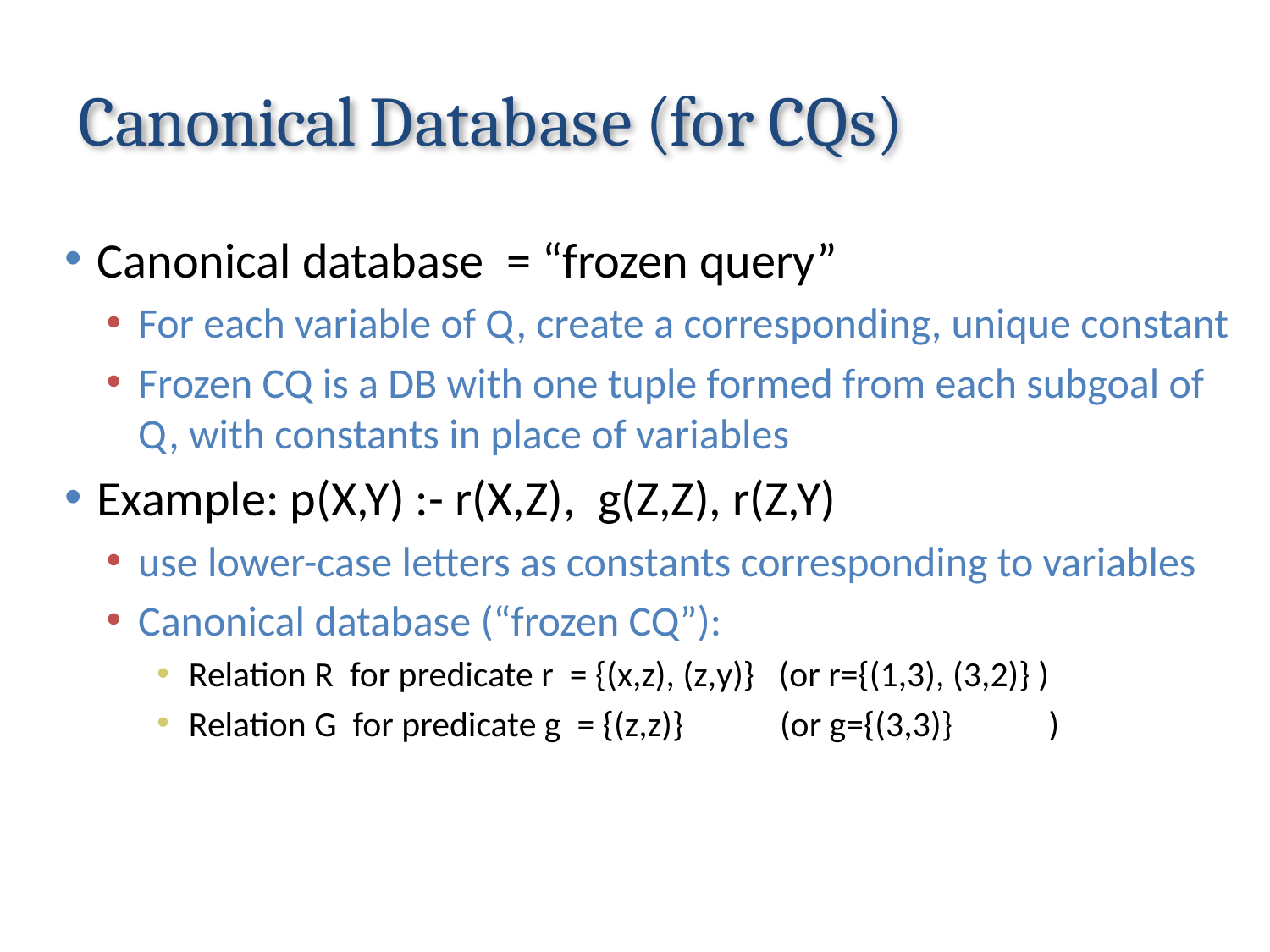

# Canonical Database (for CQs)
Canonical database  = “frozen query”
For each variable of Q, create a corresponding, unique constant
Frozen CQ is a DB with one tuple formed from each subgoal of Q, with constants in place of variables
Example: p(X,Y) :- r(X,Z),  g(Z,Z), r(Z,Y)
use lower-case letters as constants corresponding to variables
Canonical database (“frozen CQ”):
Relation R  for predicate r  = {(x,z), (z,y)}   (or r={(1,3), (3,2)} )
Relation G  for predicate g  = {(z,z)}            (or g={(3,3)}            )